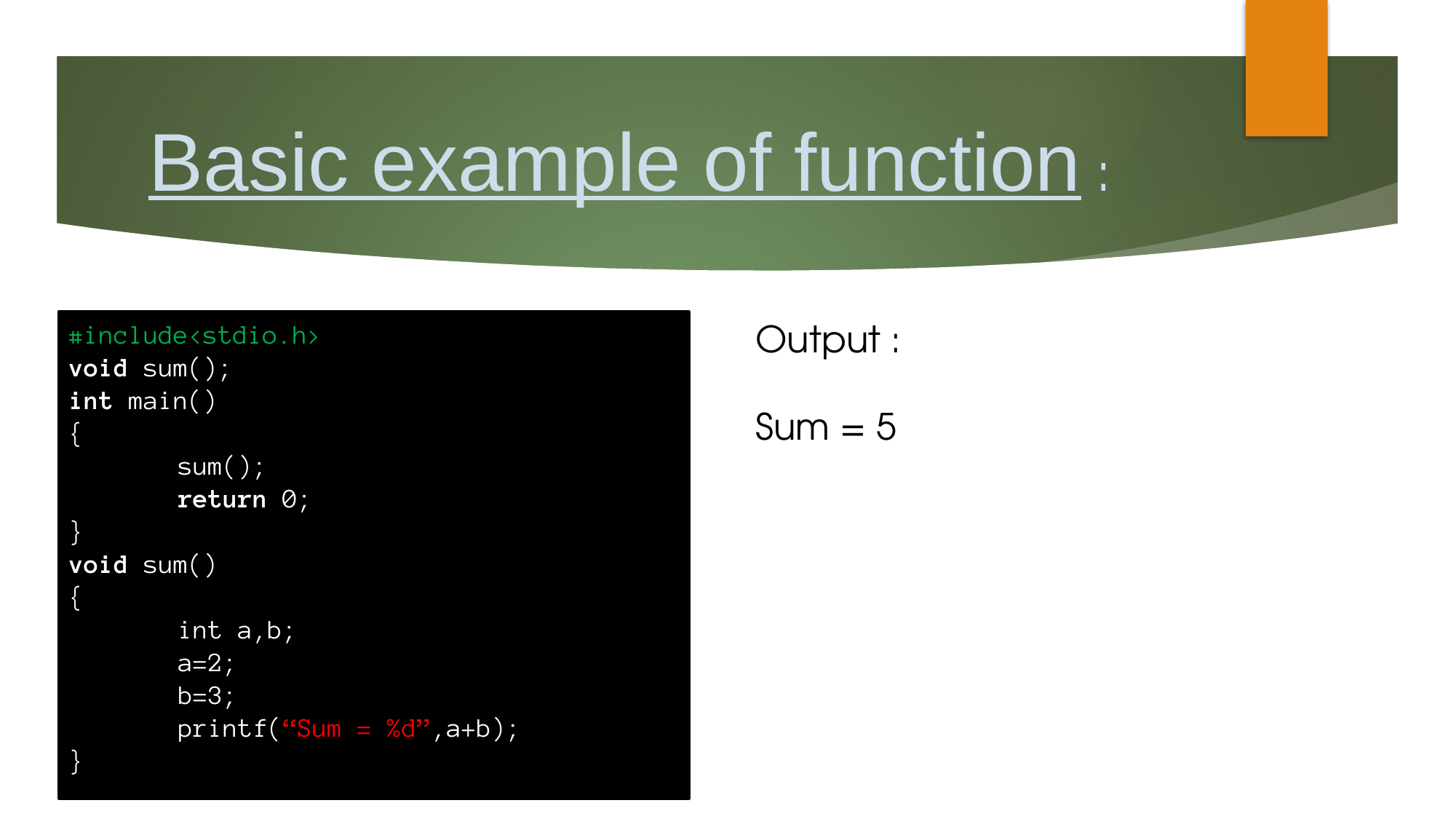

# Basic example of function :
#include<stdio.h>
void sum();
int main()
{
	sum();
	return 0;
}
void sum()
{
	int a,b;
	a=2;
	b=3;
	printf(“Sum = %d”,a+b);
}
Output :

Sum = 5